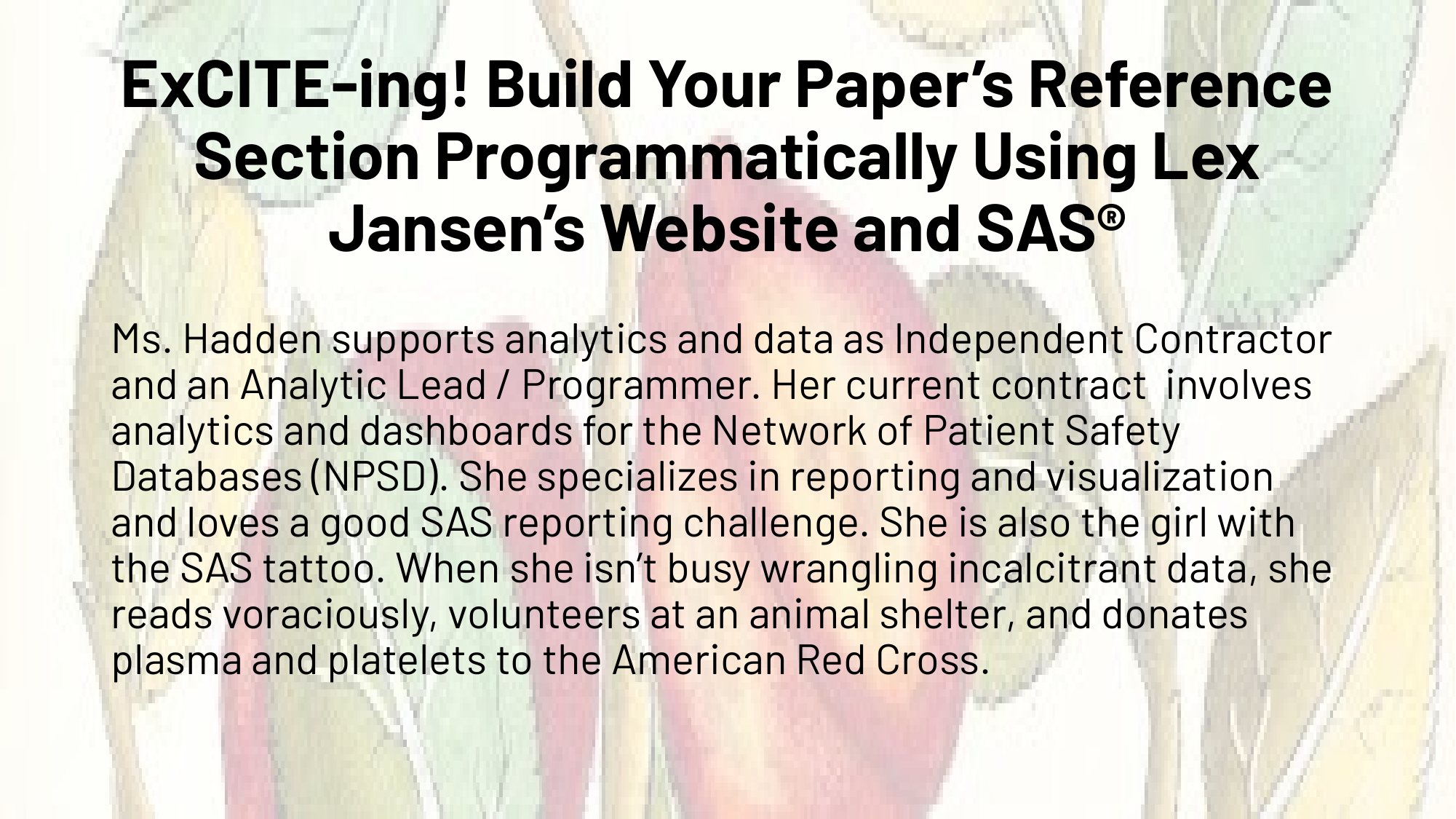

# ExCITE-ing! Build Your Paper’s Reference Section Programmatically Using Lex Jansen’s Website and SAS®
Ms. Hadden supports analytics and data as Independent Contractor and an Analytic Lead / Programmer. Her current contract  involves analytics and dashboards for the Network of Patient Safety Databases (NPSD). She specializes in reporting and visualization and loves a good SAS reporting challenge. She is also the girl with the SAS tattoo. When she isn’t busy wrangling incalcitrant data, she reads voraciously, volunteers at an animal shelter, and donates plasma and platelets to the American Red Cross.